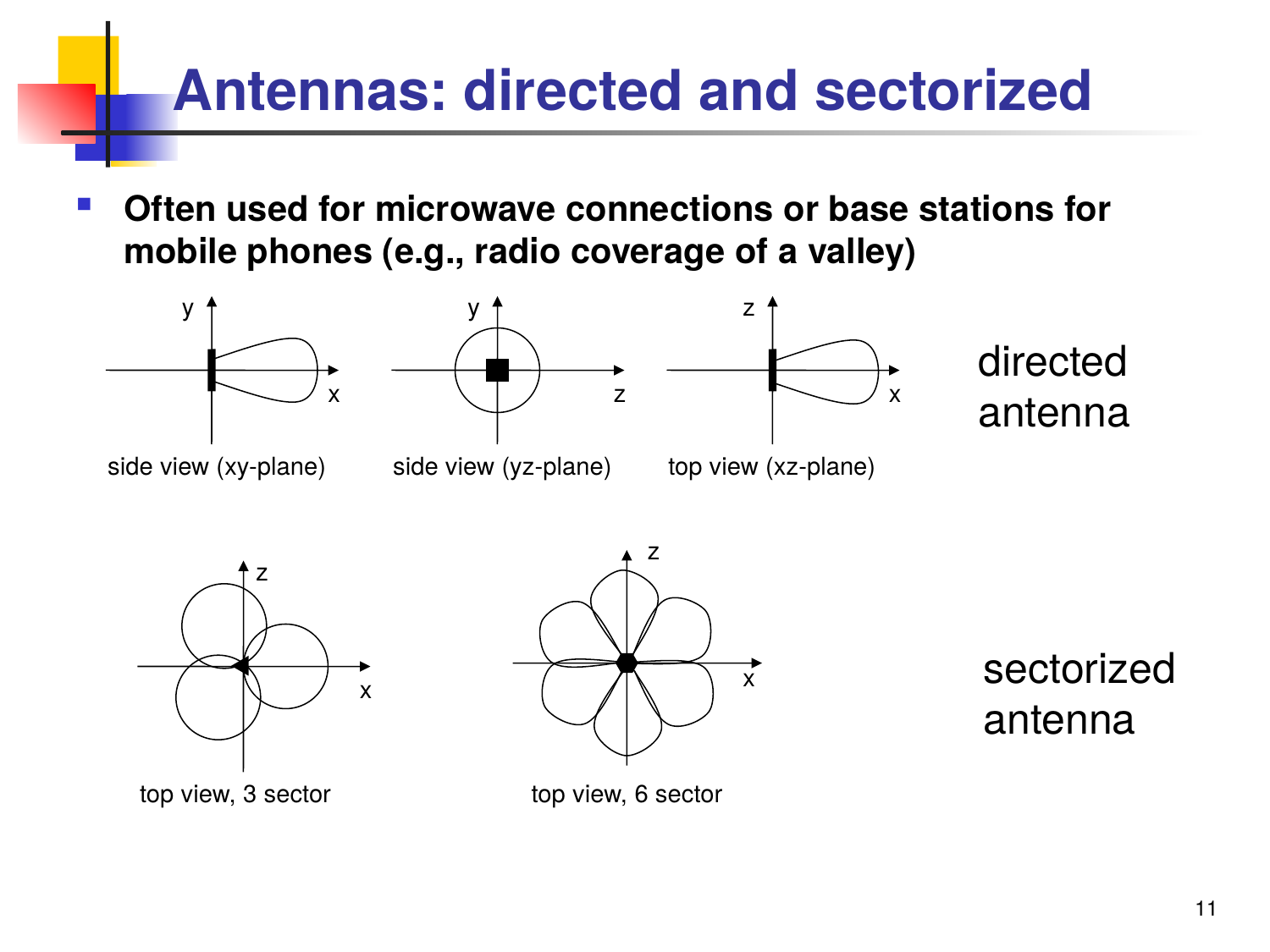

# Antennas: directed and sectorized
Often used for microwave connections or base stations for mobile phones (e.g., radio coverage of a valley)
y
y
z

directed
antenna

x
z
x
side view (xy-plane)
side view (yz-plane)
top view (xz-plane)
z
z

sectorized
antenna

x

x
top view, 3 sector
top view, 6 sector
11